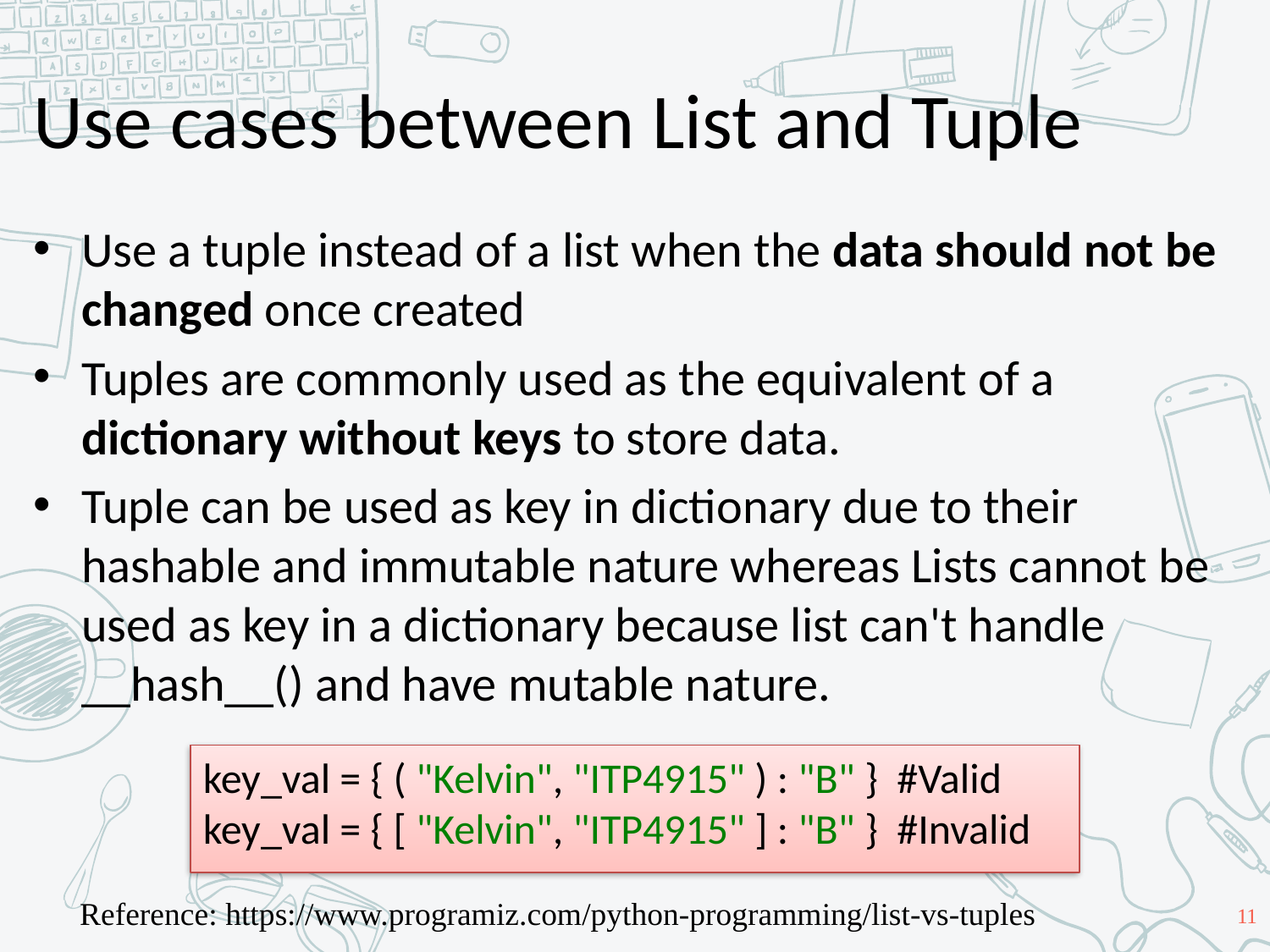

# Use cases between List and Tuple
Use a tuple instead of a list when the data should not be changed once created
Tuples are commonly used as the equivalent of a dictionary without keys to store data.
Tuple can be used as key in dictionary due to their hashable and immutable nature whereas Lists cannot be used as key in a dictionary because list can't handle __hash__() and have mutable nature.

key_val = { ( "Kelvin", "ITP4915" ) : "B" }  #Valid
key_val = { [ "Kelvin", "ITP4915" ] : "B" }  #Invalid
Reference: https://www.programiz.com/python-programming/list-vs-tuples
11